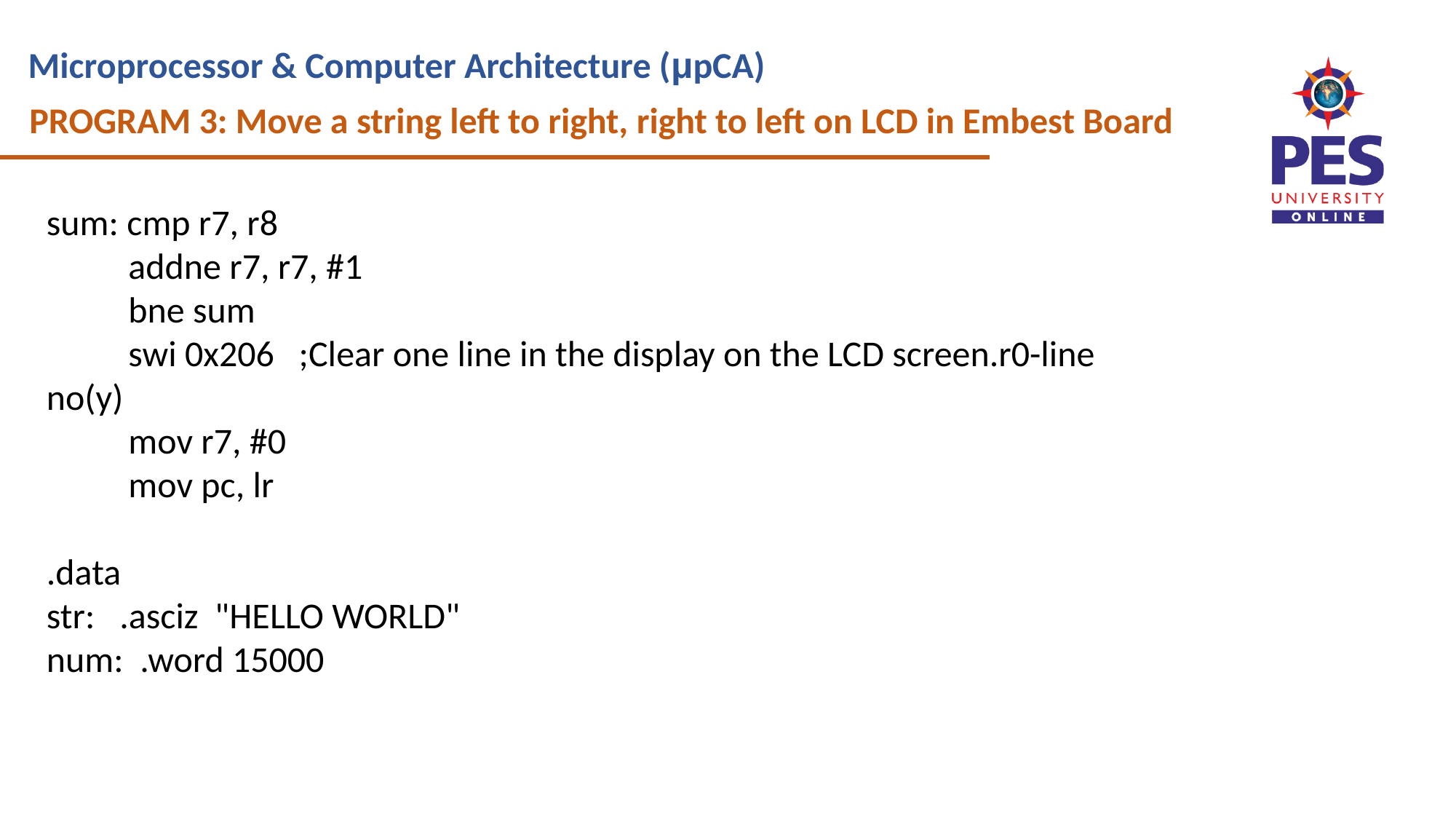

PROGRAM 3: Move a string left to right, right to left on LCD in Embest Board
sum: cmp r7, r8
          addne r7, r7, #1
          bne sum
          swi 0x206   ;Clear one line in the display on the LCD screen.r0-line no(y)
          mov r7, #0
          mov pc, lr

.data
str:   .asciz  "HELLO WORLD"
num:  .word 15000